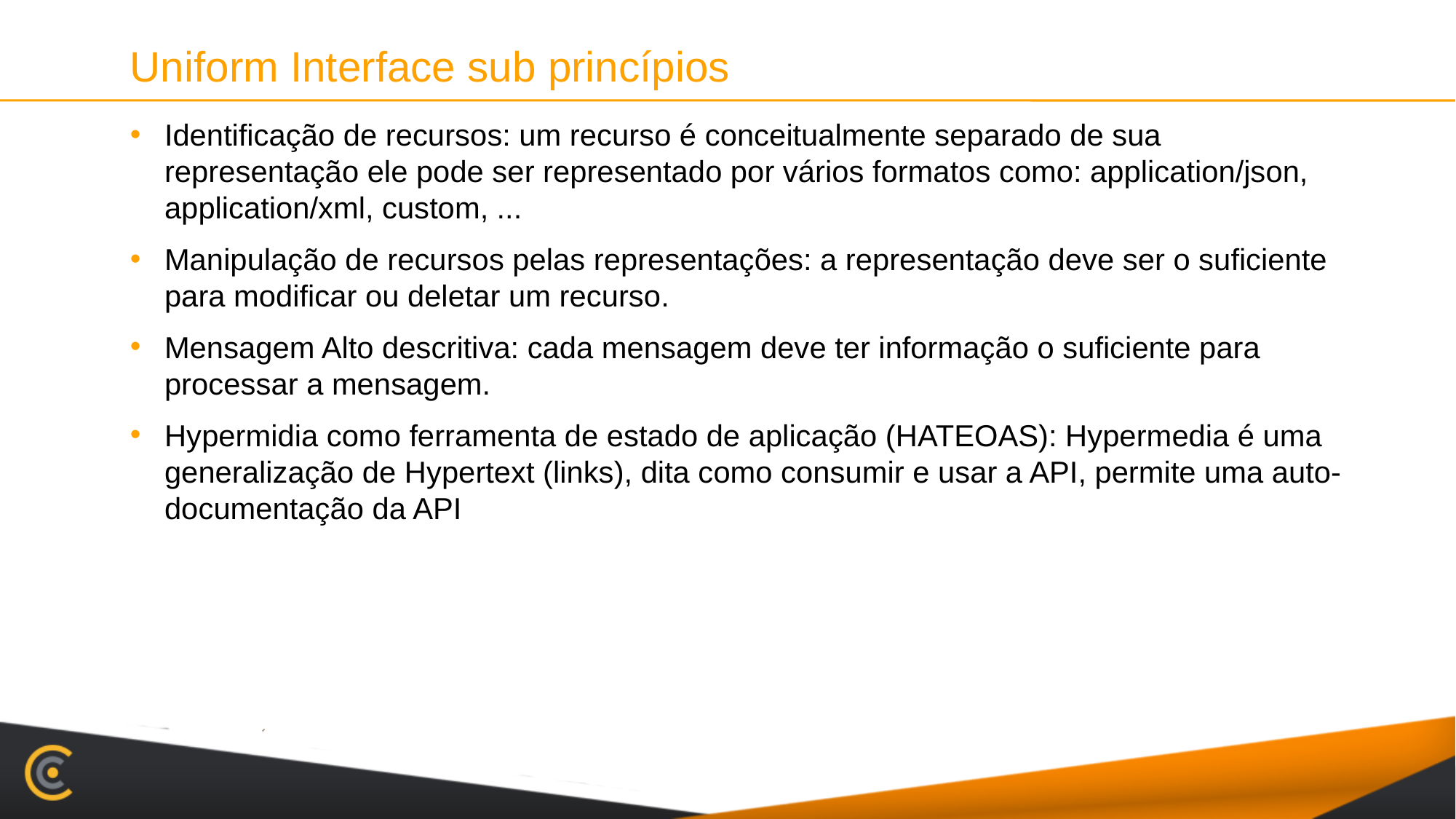

# Uniform Interface sub princípios
Identificação de recursos: um recurso é conceitualmente separado de sua representação ele pode ser representado por vários formatos como: application/json, application/xml, custom, ...
Manipulação de recursos pelas representações: a representação deve ser o suficiente para modificar ou deletar um recurso.
Mensagem Alto descritiva: cada mensagem deve ter informação o suficiente para processar a mensagem.
Hypermidia como ferramenta de estado de aplicação (HATEOAS): Hypermedia é uma generalização de Hypertext (links), dita como consumir e usar a API, permite uma auto-documentação da API